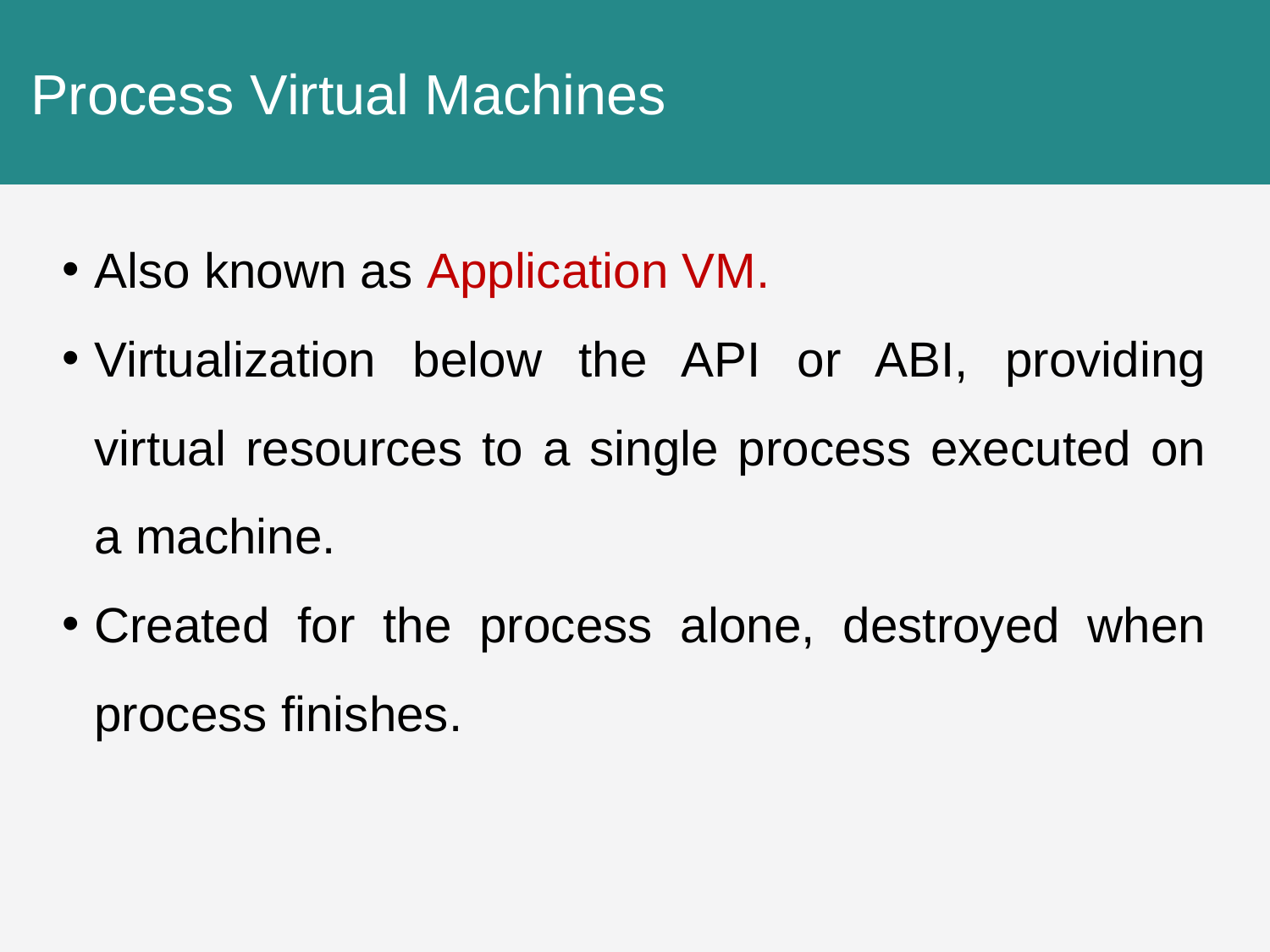

# Process Virtual Machines
Also known as Application VM.
Virtualization below the API or ABI, providing virtual resources to a single process executed on a machine.
Created for the process alone, destroyed when process finishes.